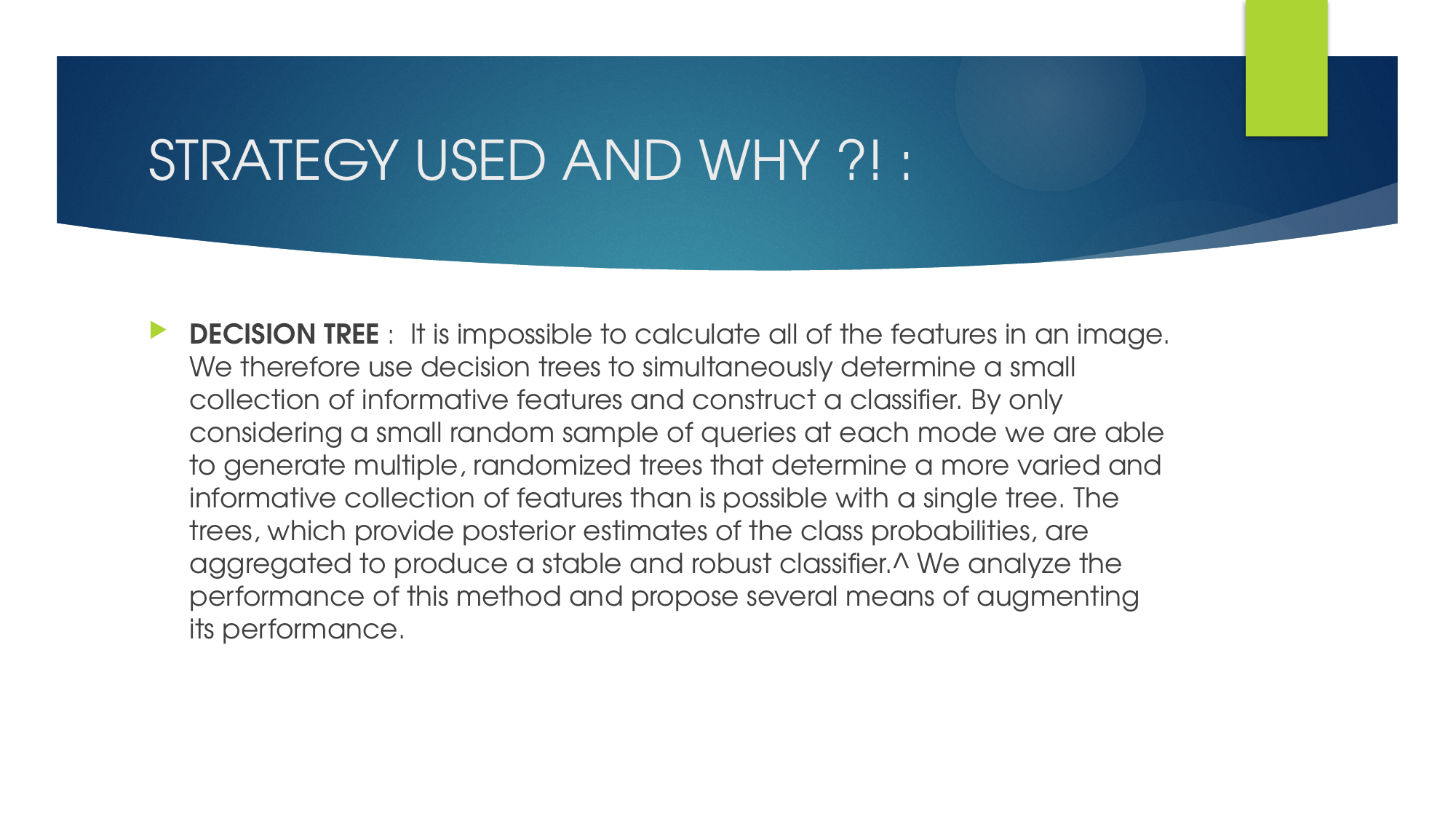

# STRATEGY USED AND WHY ?! :
DECISION TREE :  It is impossible to calculate all of the features in an image. We therefore use decision trees to simultaneously determine a small collection of informative features and construct a classifier. By only considering a small random sample of queries at each mode we are able to generate multiple, randomized trees that determine a more varied and informative collection of features than is possible with a single tree. The trees, which provide posterior estimates of the class probabilities, are aggregated to produce a stable and robust classifier.^ We analyze the performance of this method and propose several means of augmenting its performance.